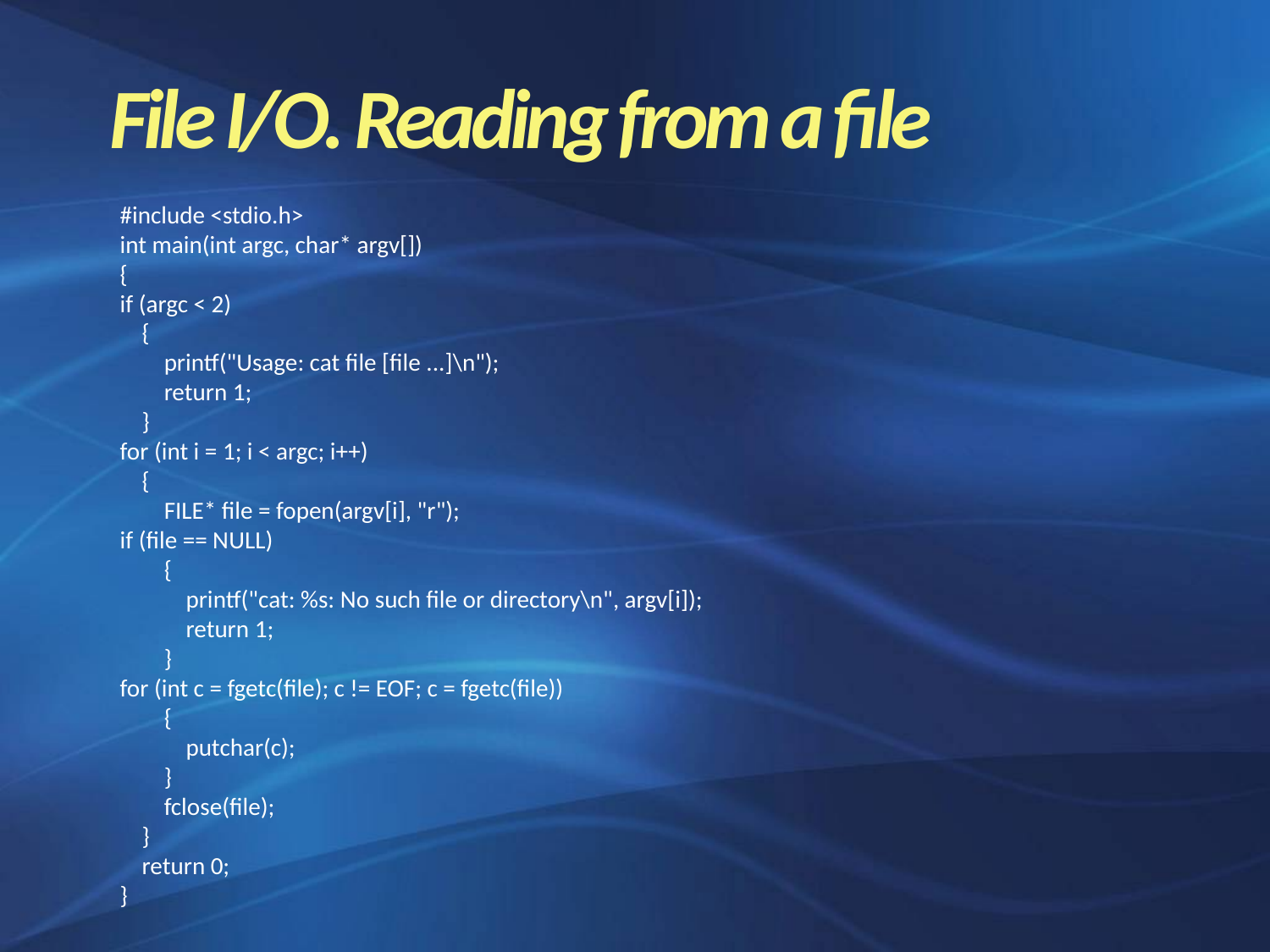

File I/O. Reading from a file
#include <stdio.h>
int main(int argc, char* argv[])
{
if (argc < 2)
    {
        printf("Usage: cat file [file ...]\n");
        return 1;
    }
for (int i = 1; i < argc; i++)
    {
        FILE* file = fopen(argv[i], "r");
if (file == NULL)
        {
            printf("cat: %s: No such file or directory\n", argv[i]);
            return 1;
        }
for (int c = fgetc(file); c != EOF; c = fgetc(file))
        {
            putchar(c);
        }
        fclose(file);
    }
    return 0;
}